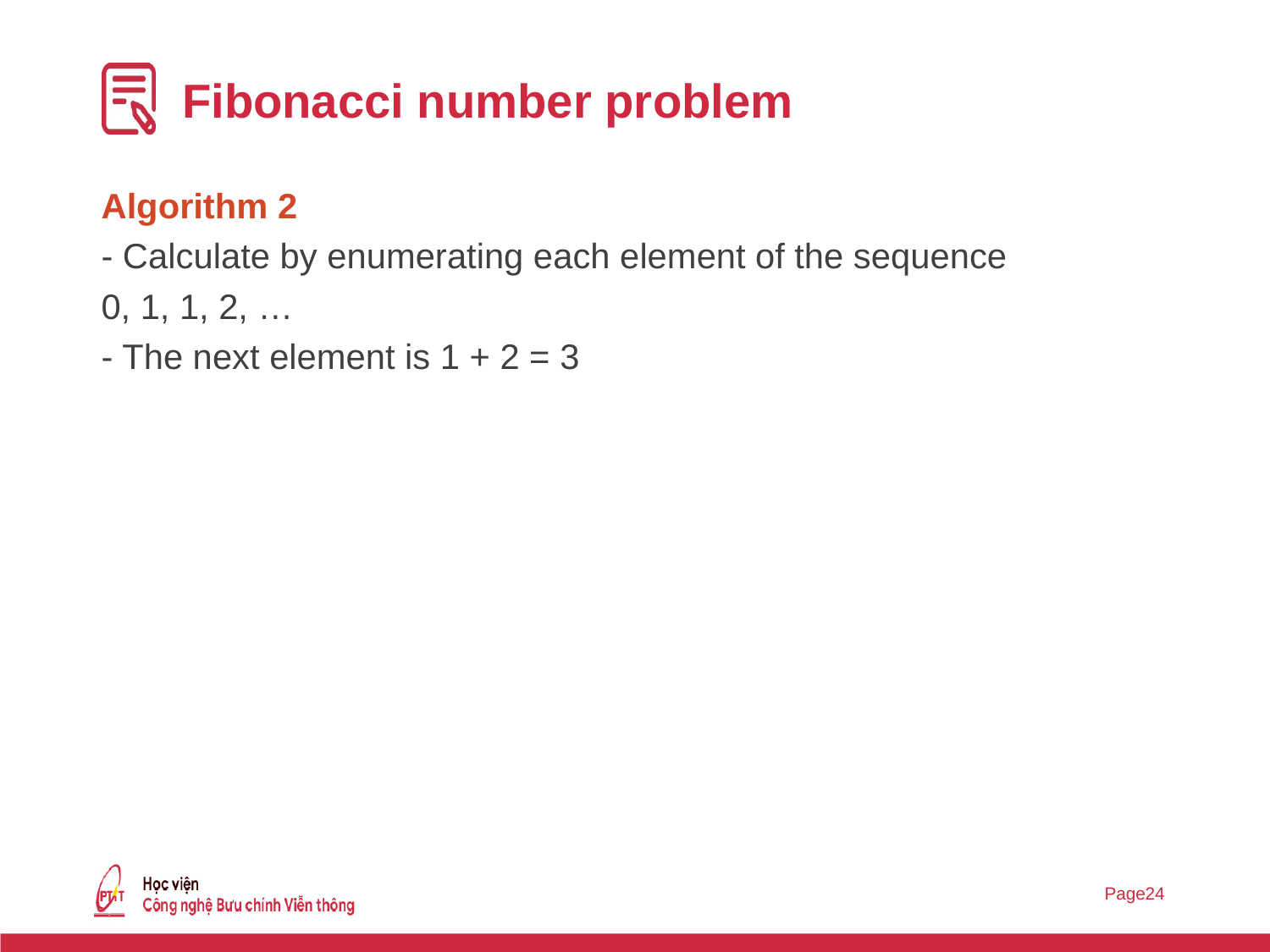

# Fibonacci number problem
Algorithm 2
- Calculate by enumerating each element of the sequence
0, 1, 1, 2, …
- The next element is 1 + 2 = 3